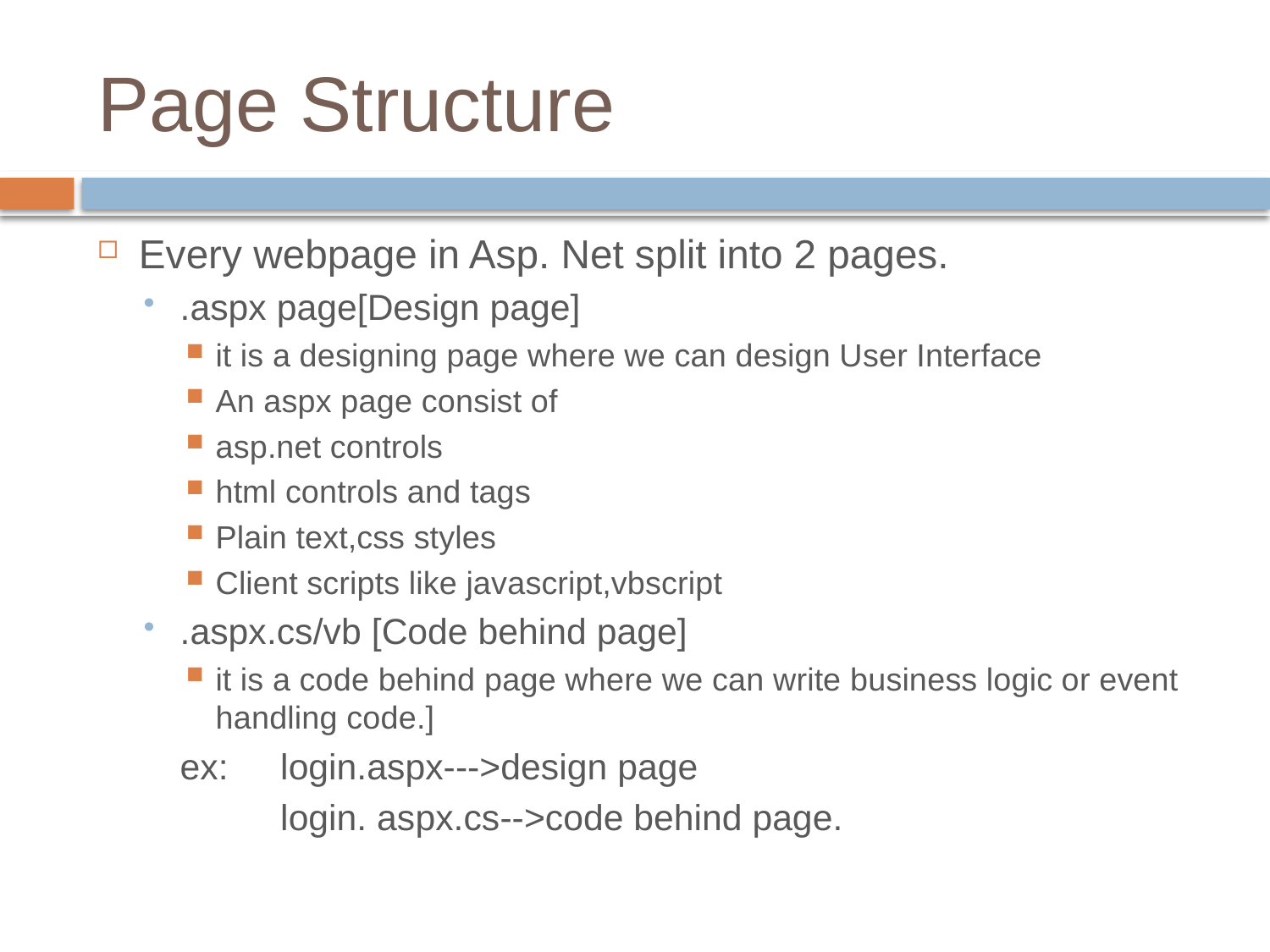

# Page Structure
Every webpage in Asp. Net split into 2 pages.
.aspx page[Design page]
it is a designing page where we can design User Interface
An aspx page consist of
asp.net controls
html controls and tags
Plain text,css styles
Client scripts like javascript,vbscript
.aspx.cs/vb [Code behind page]
it is a code behind page where we can write business logic or event handling code.]
		ex:	login.aspx--->design page
	   		login. aspx.cs-->code behind page.